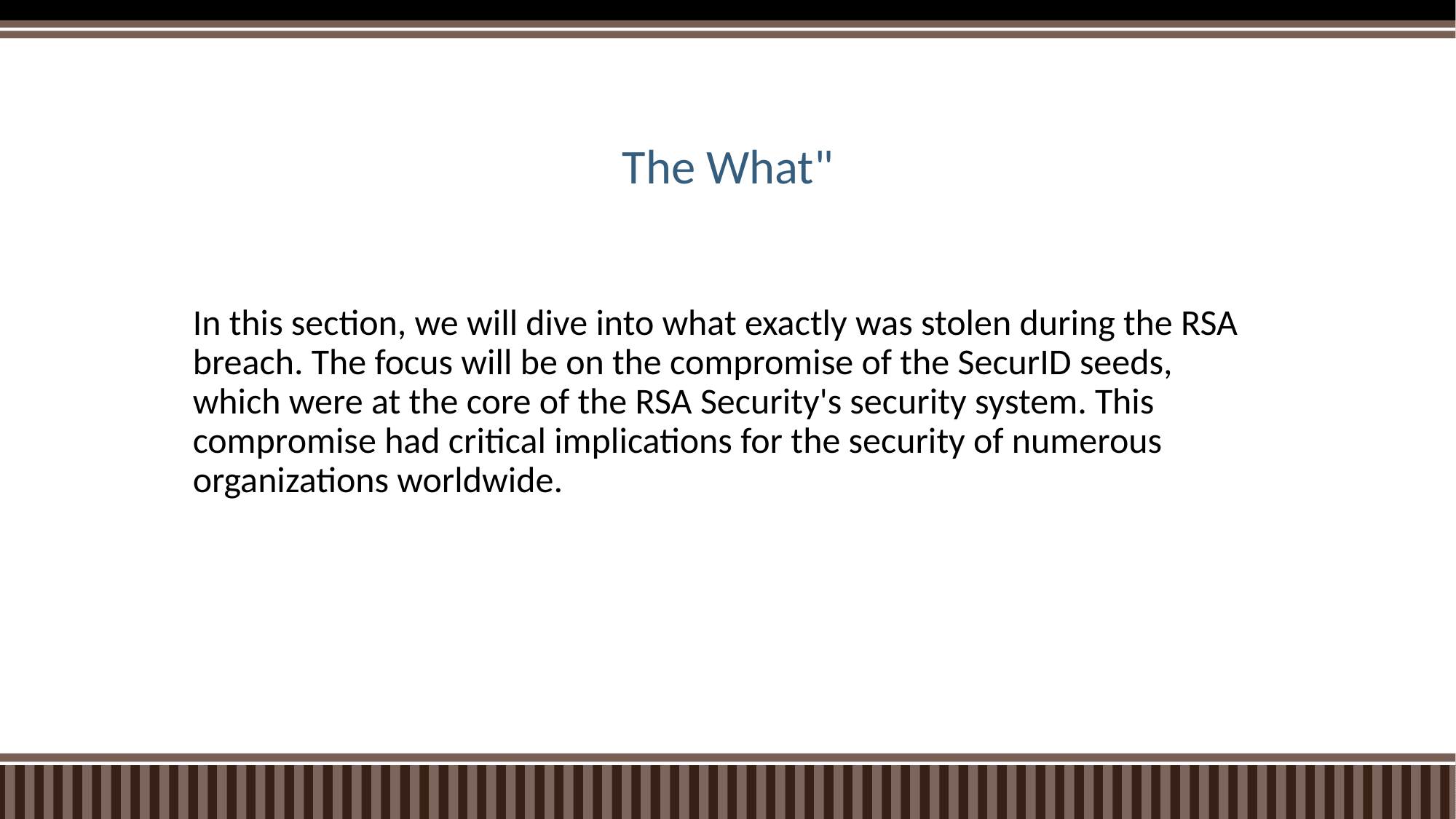

# The What"

In this section, we will dive into what exactly was stolen during the RSA breach. The focus will be on the compromise of the SecurID seeds, which were at the core of the RSA Security's security system. This compromise had critical implications for the security of numerous organizations worldwide.